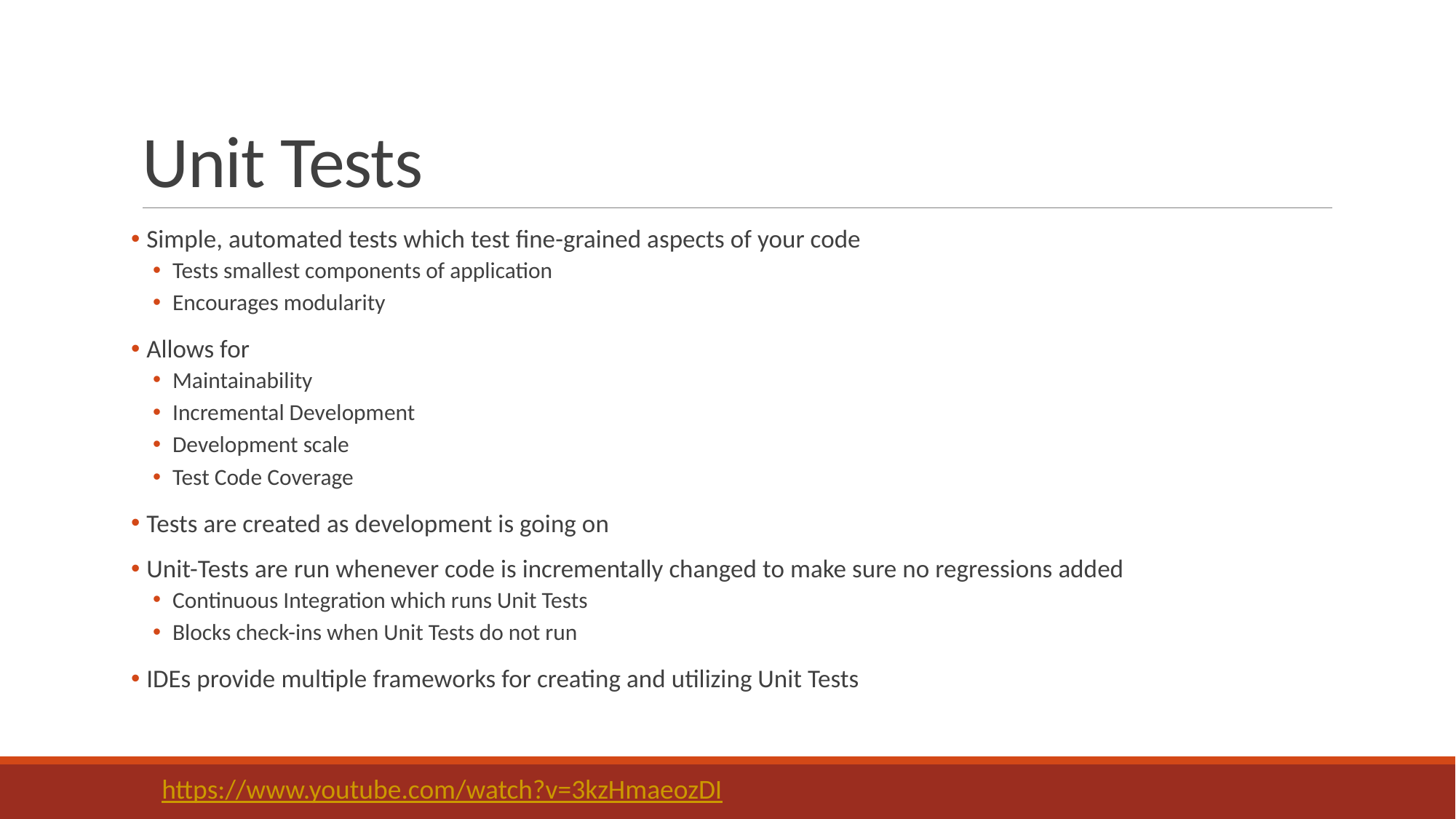

# Unit Tests
 Simple, automated tests which test fine-grained aspects of your code
Tests smallest components of application
Encourages modularity
 Allows for
Maintainability
Incremental Development
Development scale
Test Code Coverage
 Tests are created as development is going on
 Unit-Tests are run whenever code is incrementally changed to make sure no regressions added
Continuous Integration which runs Unit Tests
Blocks check-ins when Unit Tests do not run
 IDEs provide multiple frameworks for creating and utilizing Unit Tests
https://www.youtube.com/watch?v=3kzHmaeozDI